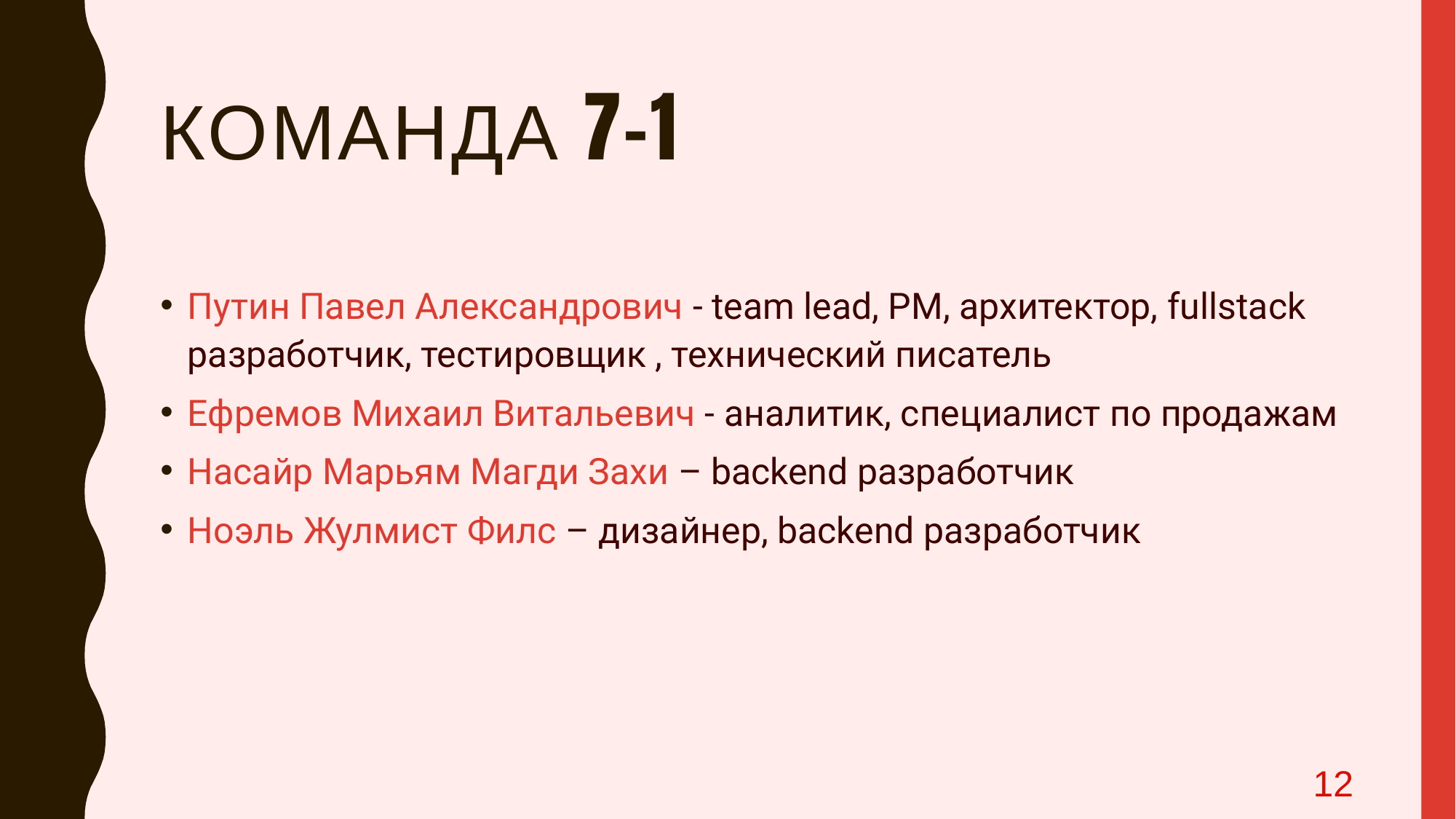

# Команда 7-1
Путин Павел Александрович - team lead, PM, архитектор, fullstack разработчик, тестировщик , технический писатель
Ефремов Михаил Витальевич - аналитик, специалист по продажам
Насайр Марьям Магди Захи – backend разработчик
Ноэль Жулмист Филс – дизайнер, backend разработчик
12